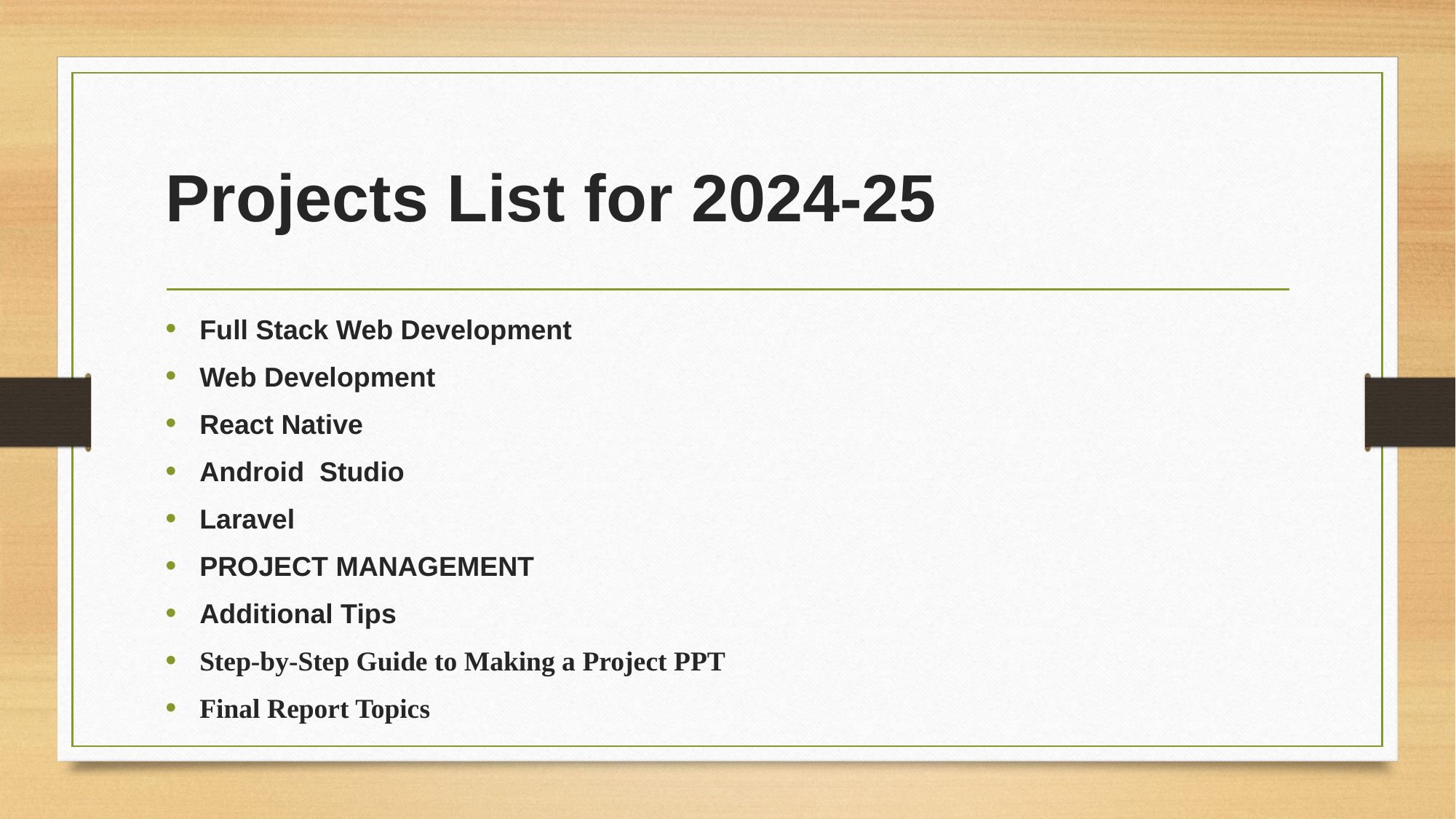

# Projects List for 2024-25
Full Stack Web Development
Web Development
React Native
Android  Studio
Laravel
PROJECT MANAGEMENT
Additional Tips
Step-by-Step Guide to Making a Project PPT
Final Report Topics